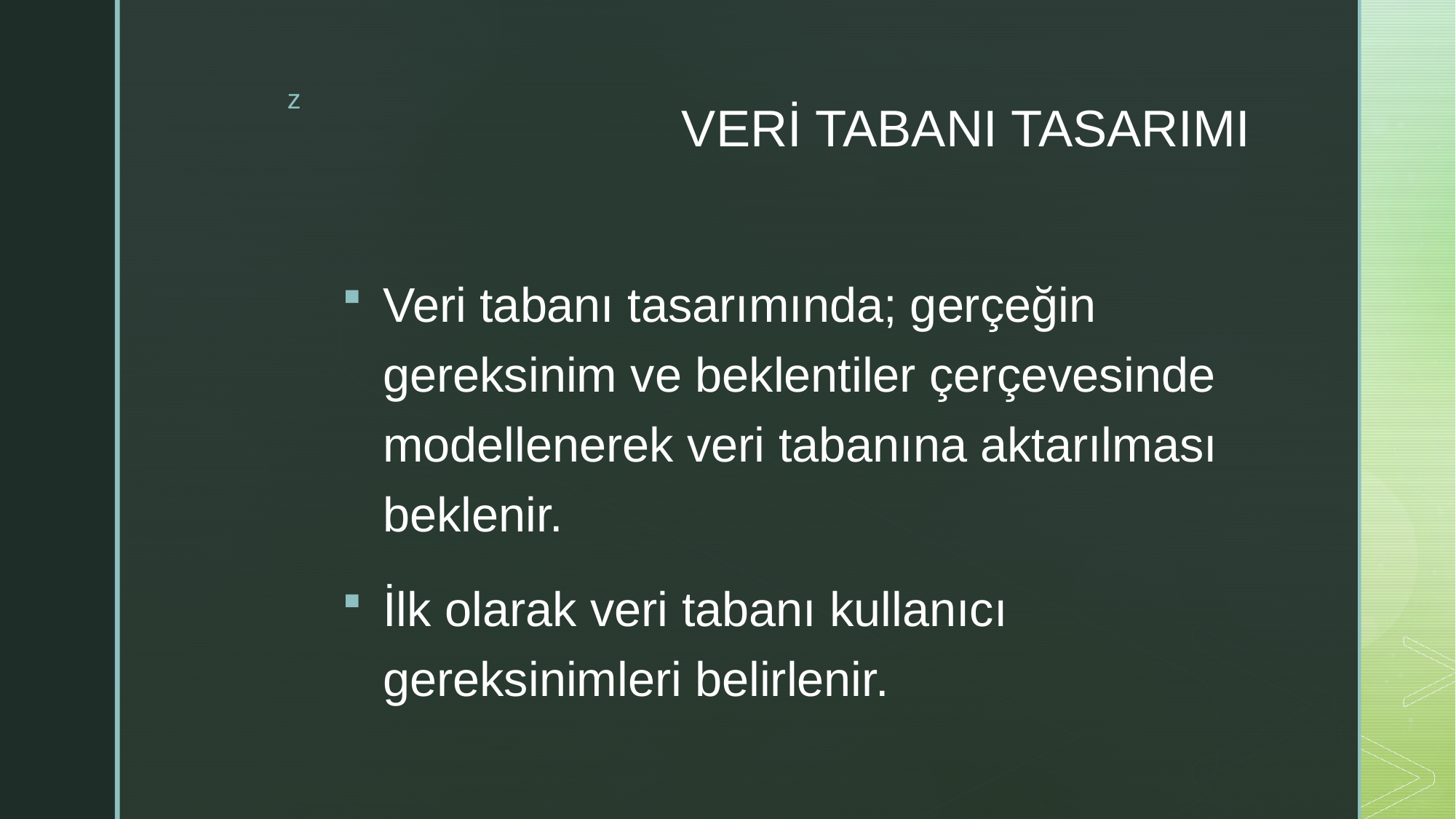

# VERİ TABANI TASARIMI
Veri tabanı tasarımında; gerçeğin gereksinim ve beklentiler çerçevesinde modellenerek veri tabanına aktarılması beklenir.
İlk olarak veri tabanı kullanıcı gereksinimleri belirlenir.